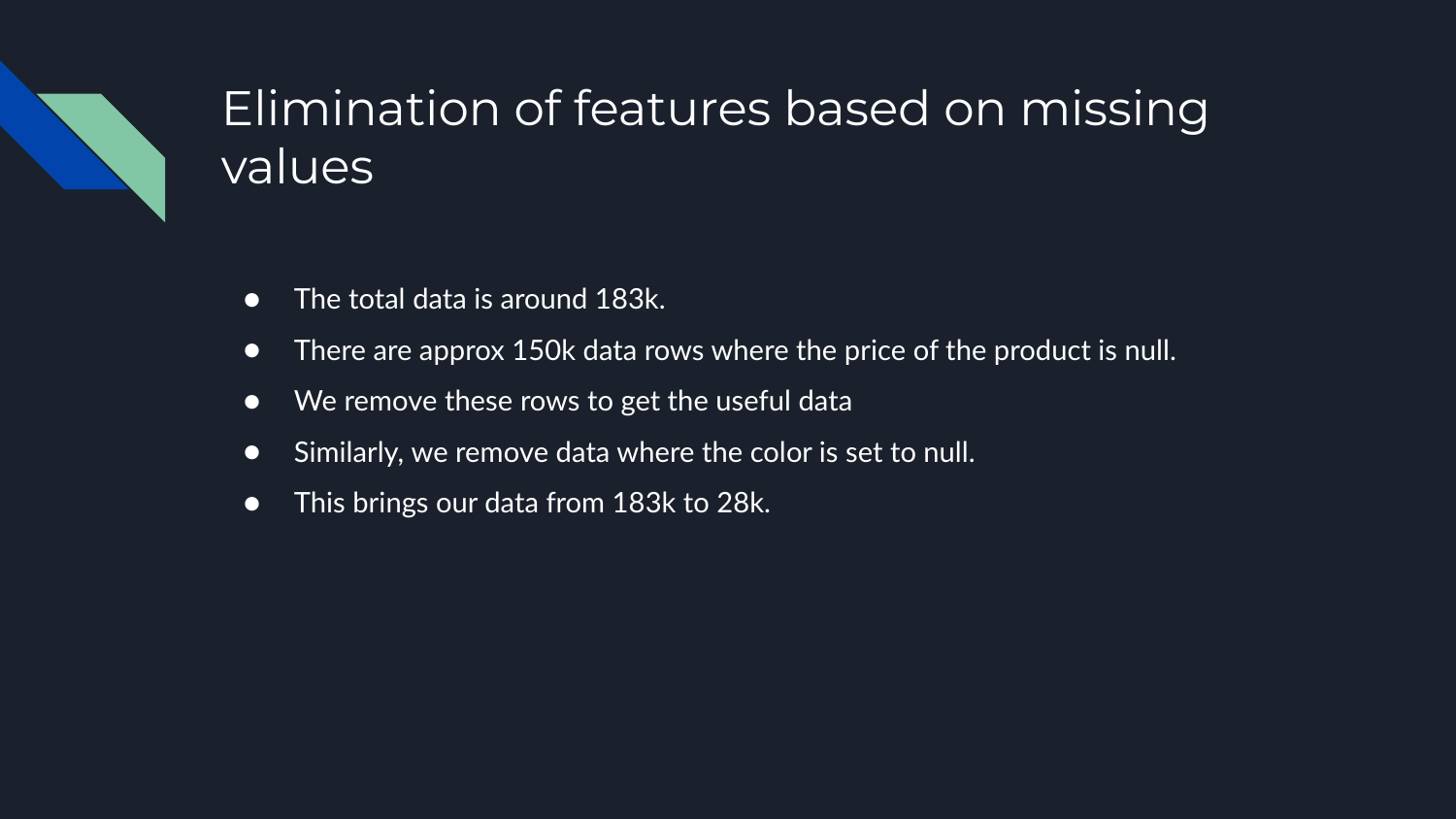

# Elimination of features based on missing values
The total data is around 183k.
There are approx 150k data rows where the price of the product is null.
We remove these rows to get the useful data
Similarly, we remove data where the color is set to null.
This brings our data from 183k to 28k.